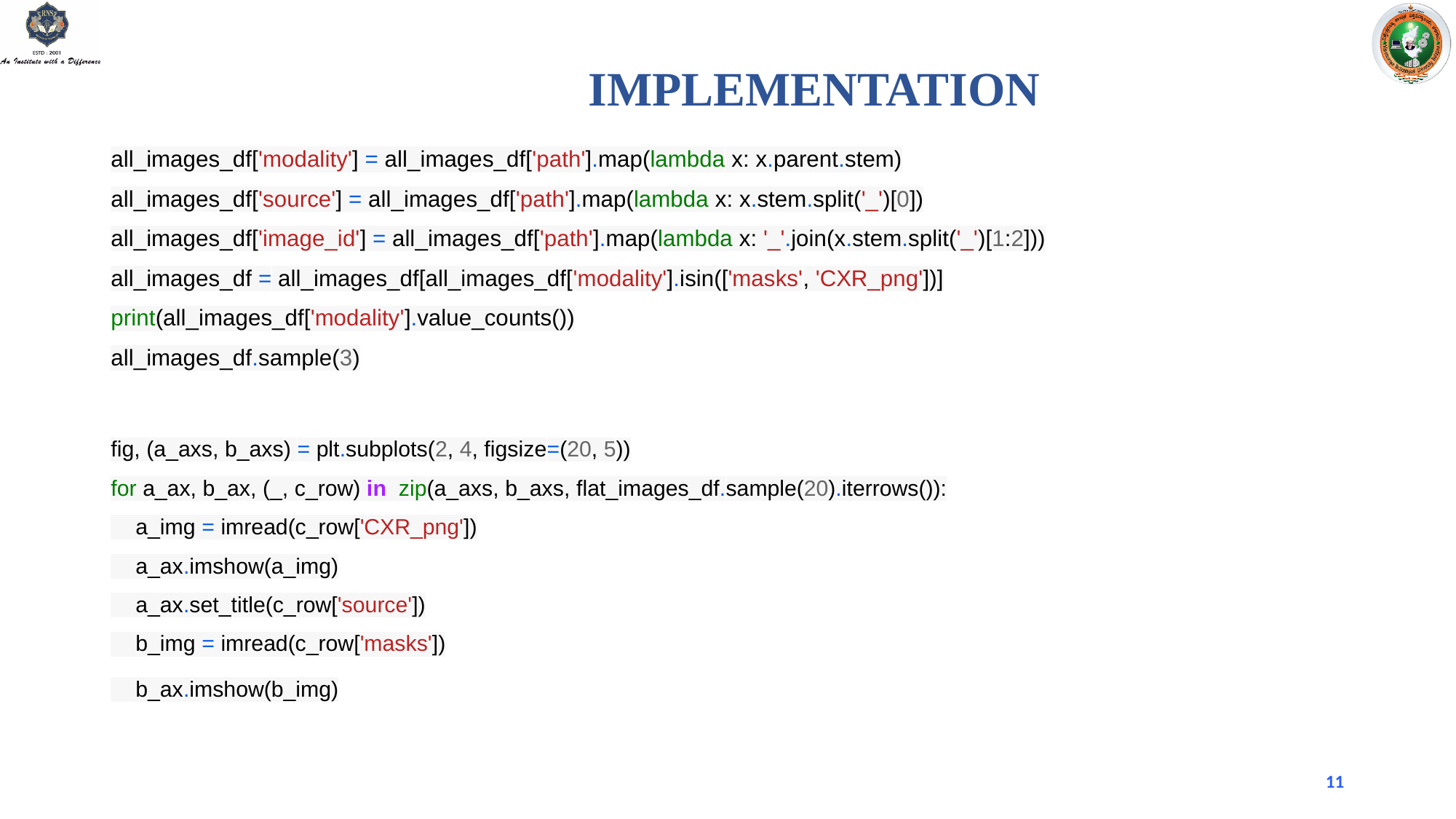

# IMPLEMENTATION

all_images_df['modality'] = all_images_df['path'].map(lambda x: x.parent.stem)
all_images_df['source'] = all_images_df['path'].map(lambda x: x.stem.split('_')[0])
all_images_df['image_id'] = all_images_df['path'].map(lambda x: '_'.join(x.stem.split('_')[1:2]))
all_images_df = all_images_df[all_images_df['modality'].isin(['masks', 'CXR_png'])]
print(all_images_df['modality'].value_counts())
all_images_df.sample(3)

fig, (a_axs, b_axs) = plt.subplots(2, 4, figsize=(20, 5))
for a_ax, b_ax, (_, c_row) in  zip(a_axs, b_axs, flat_images_df.sample(20).iterrows()):
    a_img = imread(c_row['CXR_png'])
    a_ax.imshow(a_img)
    a_ax.set_title(c_row['source'])
    b_img = imread(c_row['masks'])
    b_ax.imshow(b_img)

11